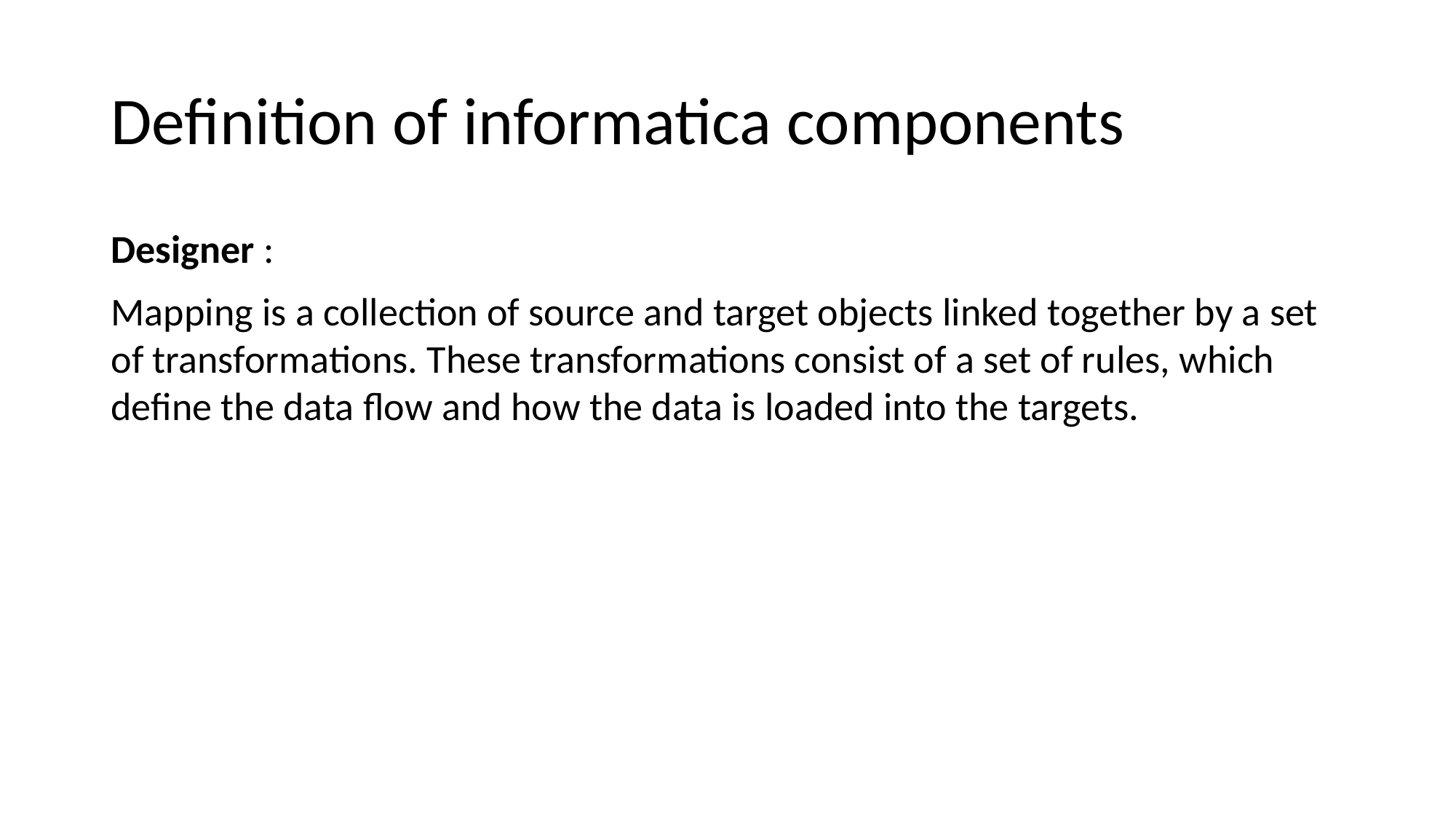

# Definition of informatica components
Designer :
Mapping is a collection of source and target objects linked together by a set of transformations. These transformations consist of a set of rules, which define the data flow and how the data is loaded into the targets.